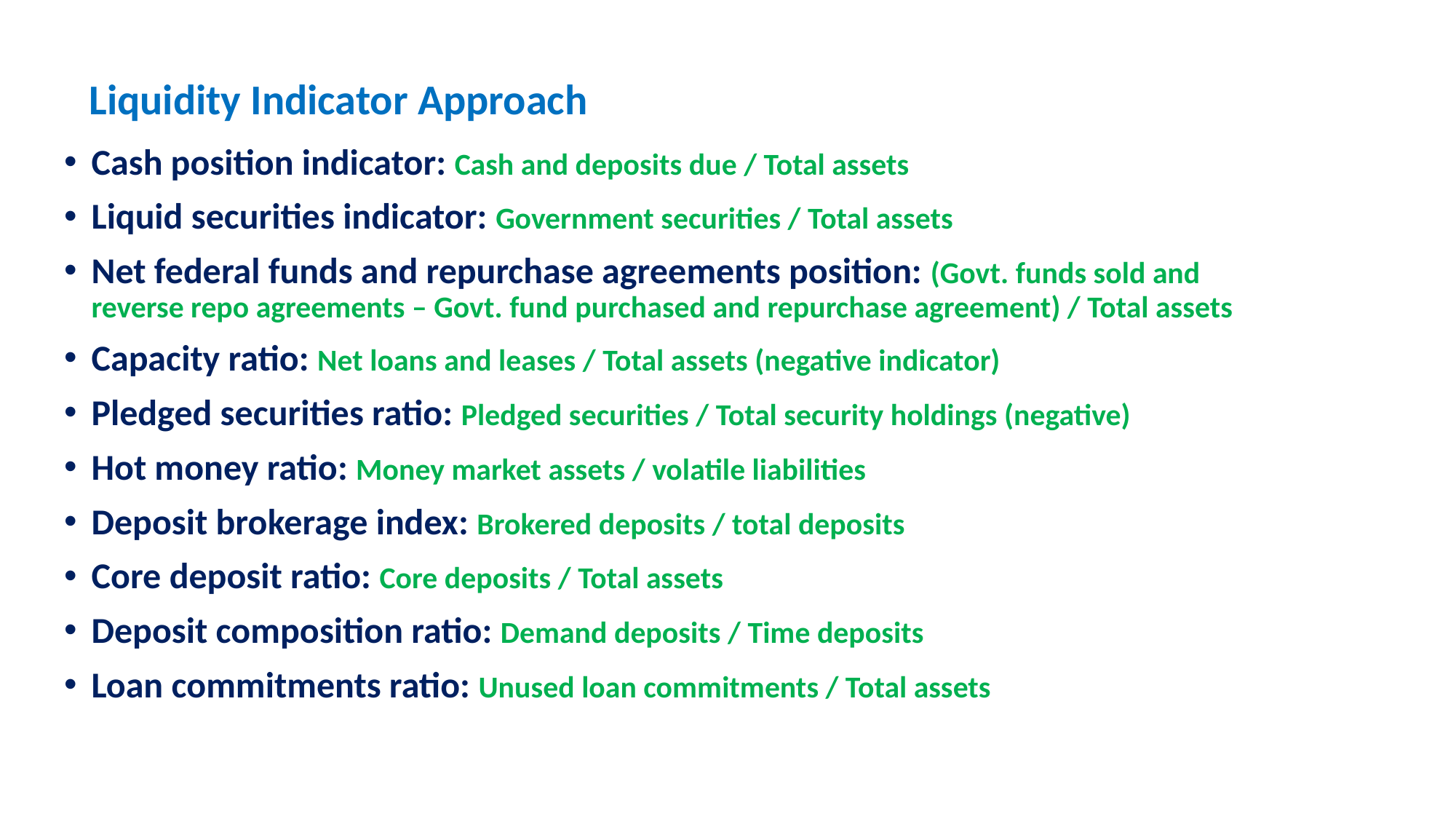

# Liquidity Indicator Approach
Cash position indicator: Cash and deposits due / Total assets
Liquid securities indicator: Government securities / Total assets
Net federal funds and repurchase agreements position: (Govt. funds sold and reverse repo agreements – Govt. fund purchased and repurchase agreement) / Total assets
Capacity ratio: Net loans and leases / Total assets (negative indicator)
Pledged securities ratio: Pledged securities / Total security holdings (negative)
Hot money ratio: Money market assets / volatile liabilities
Deposit brokerage index: Brokered deposits / total deposits
Core deposit ratio: Core deposits / Total assets
Deposit composition ratio: Demand deposits / Time deposits
Loan commitments ratio: Unused loan commitments / Total assets